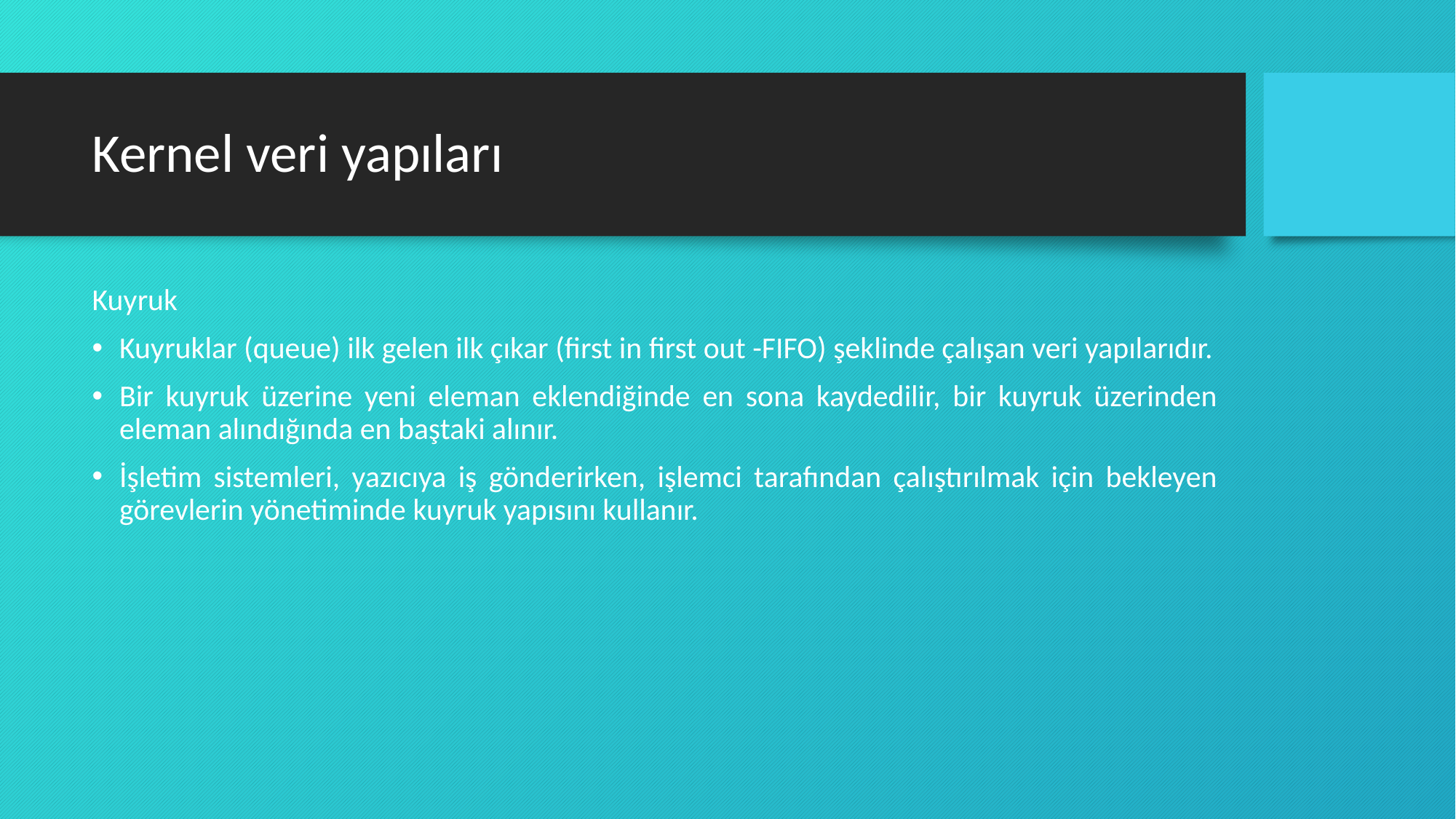

# Kernel veri yapıları
Kuyruk
Kuyruklar (queue) ilk gelen ilk çıkar (first in first out -FIFO) şeklinde çalışan veri yapılarıdır.
Bir kuyruk üzerine yeni eleman eklendiğinde en sona kaydedilir, bir kuyruk üzerinden eleman alındığında en baştaki alınır.
İşletim sistemleri, yazıcıya iş gönderirken, işlemci tarafından çalıştırılmak için bekleyen görevlerin yönetiminde kuyruk yapısını kullanır.